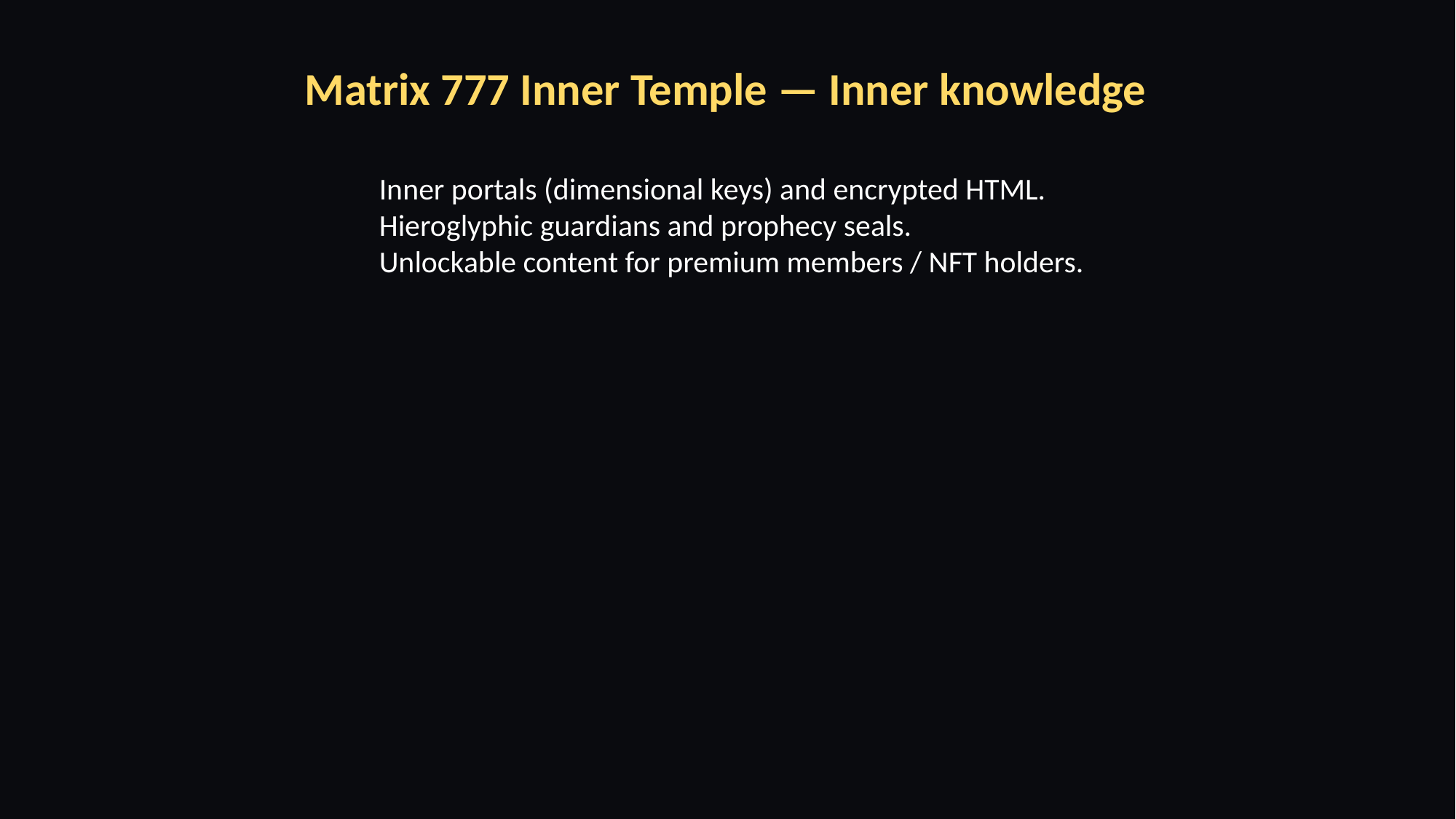

Matrix 777 Inner Temple — Inner knowledge
Inner portals (dimensional keys) and encrypted HTML.
Hieroglyphic guardians and prophecy seals.
Unlockable content for premium members / NFT holders.